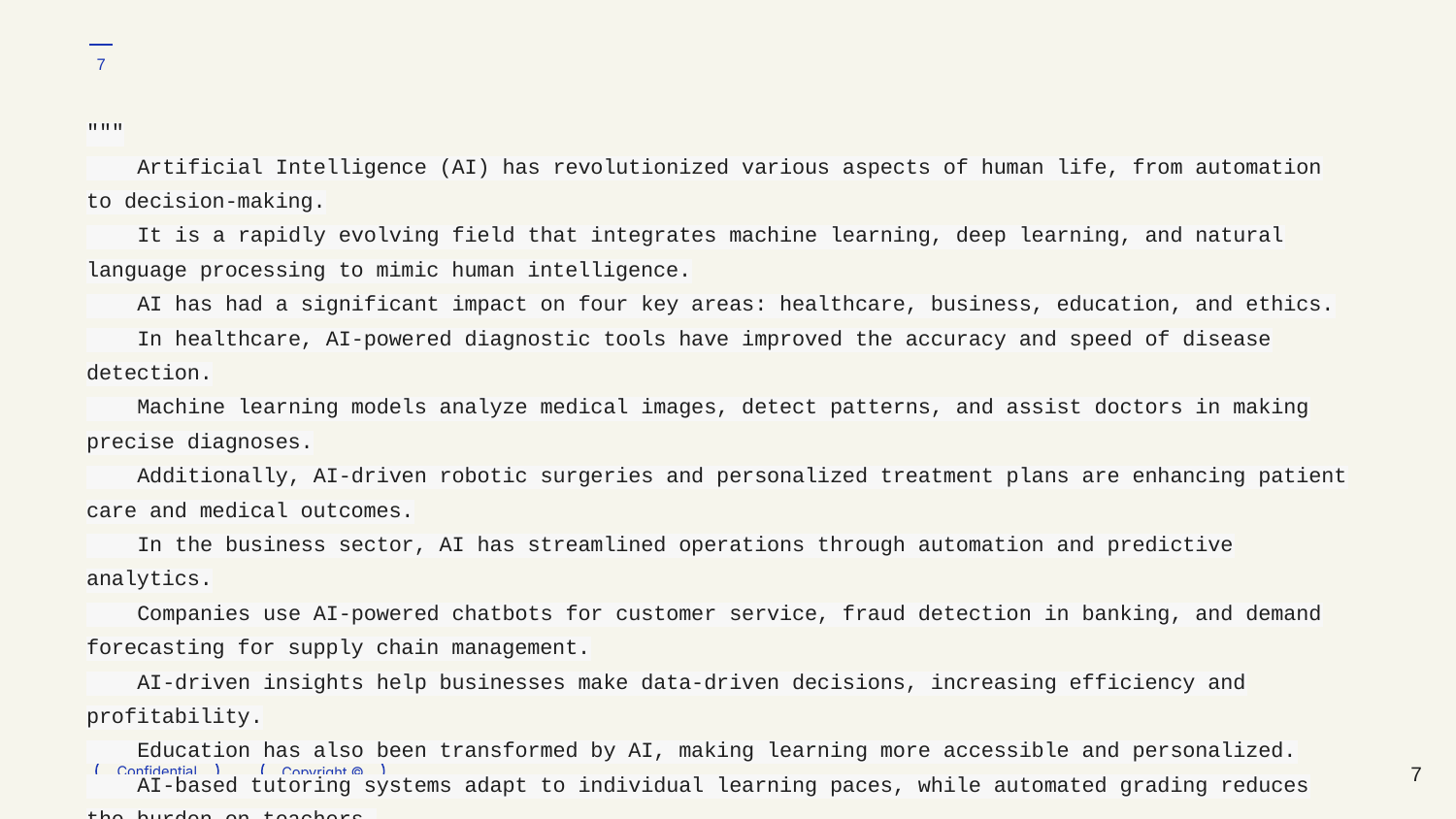

7
# """
    Artificial Intelligence (AI) has revolutionized various aspects of human life, from automation to decision-making.
    It is a rapidly evolving field that integrates machine learning, deep learning, and natural language processing to mimic human intelligence.
    AI has had a significant impact on four key areas: healthcare, business, education, and ethics.
    In healthcare, AI-powered diagnostic tools have improved the accuracy and speed of disease detection.
    Machine learning models analyze medical images, detect patterns, and assist doctors in making precise diagnoses.
    Additionally, AI-driven robotic surgeries and personalized treatment plans are enhancing patient care and medical outcomes.
    In the business sector, AI has streamlined operations through automation and predictive analytics.
    Companies use AI-powered chatbots for customer service, fraud detection in banking, and demand forecasting for supply chain management.
    AI-driven insights help businesses make data-driven decisions, increasing efficiency and profitability.
    Education has also been transformed by AI, making learning more accessible and personalized.
    AI-based tutoring systems adapt to individual learning paces, while automated grading reduces the burden on teachers.
    Virtual reality (VR) and AI-powered simulations provide immersive learning experiences, bridging the gap between theory and practice.
    Despite its benefits, AI raises ethical concerns regarding privacy, bias, and job displacement.
    Algorithms can unintentionally reinforce biases present in data, leading to unfair decisions.
    The automation of jobs also threatens employment in certain industries, necessitating policies for workforce reskilling.
    Ethical AI development requires transparency, accountability, and human oversight to ensure fairness and safety.
    AI continues to shape the future, influencing multiple domains.
    While it brings immense benefits, responsible development and regulation are necessary to harness its potential while mitigating risks.
    """

7